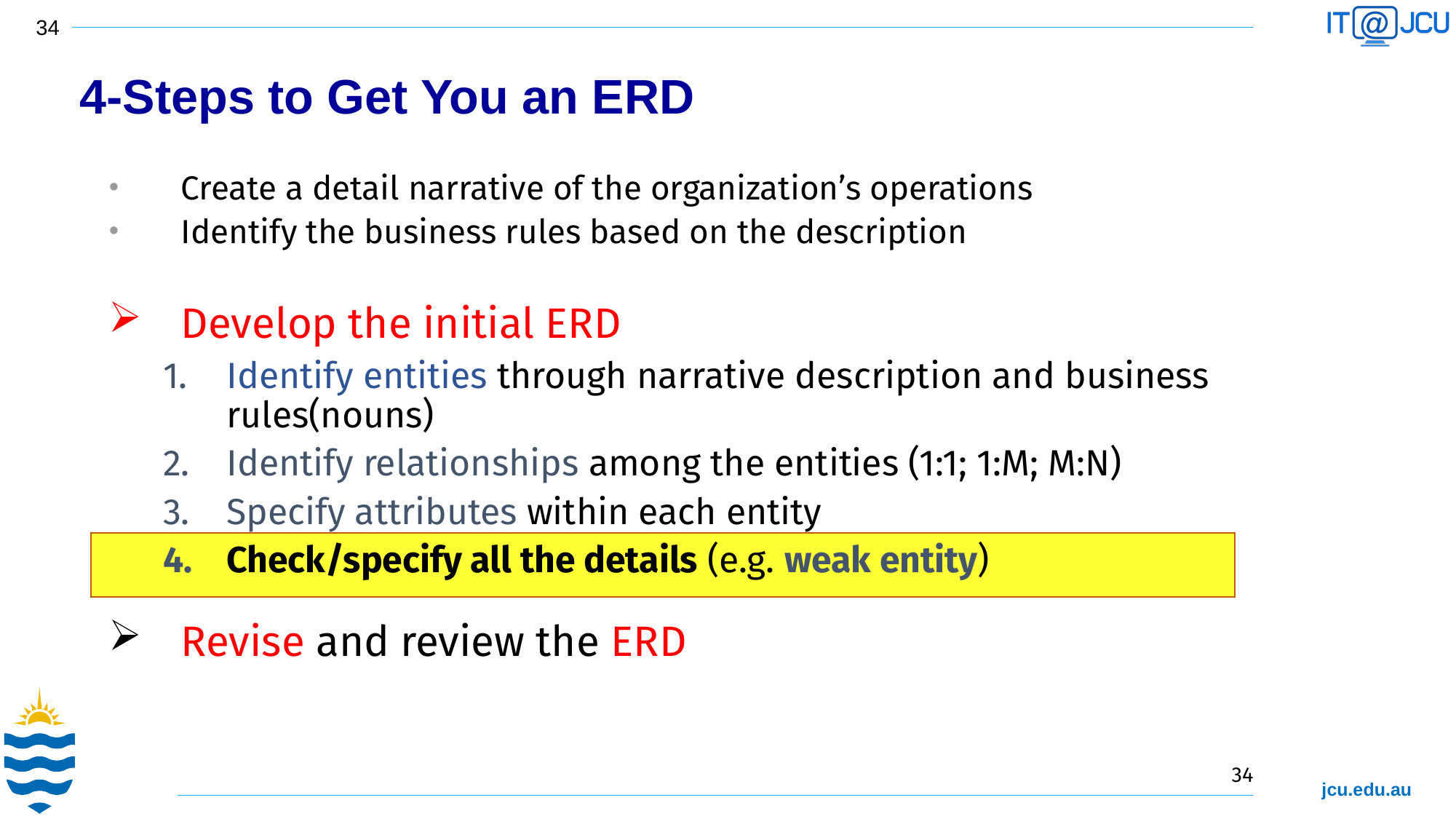

4-Steps to Get You an ERD
Create a detail narrative of the organization’s operations
Identify the business rules based on the description

Develop the initial ERD
Identify entities through narrative description and business rules(nouns)‏
Identify relationships among the entities (1:1; 1:M; M:N)‏
Specify attributes within each entity
Check/specify all the details (e.g. weak entity)‏

Revise and review the ERD

34